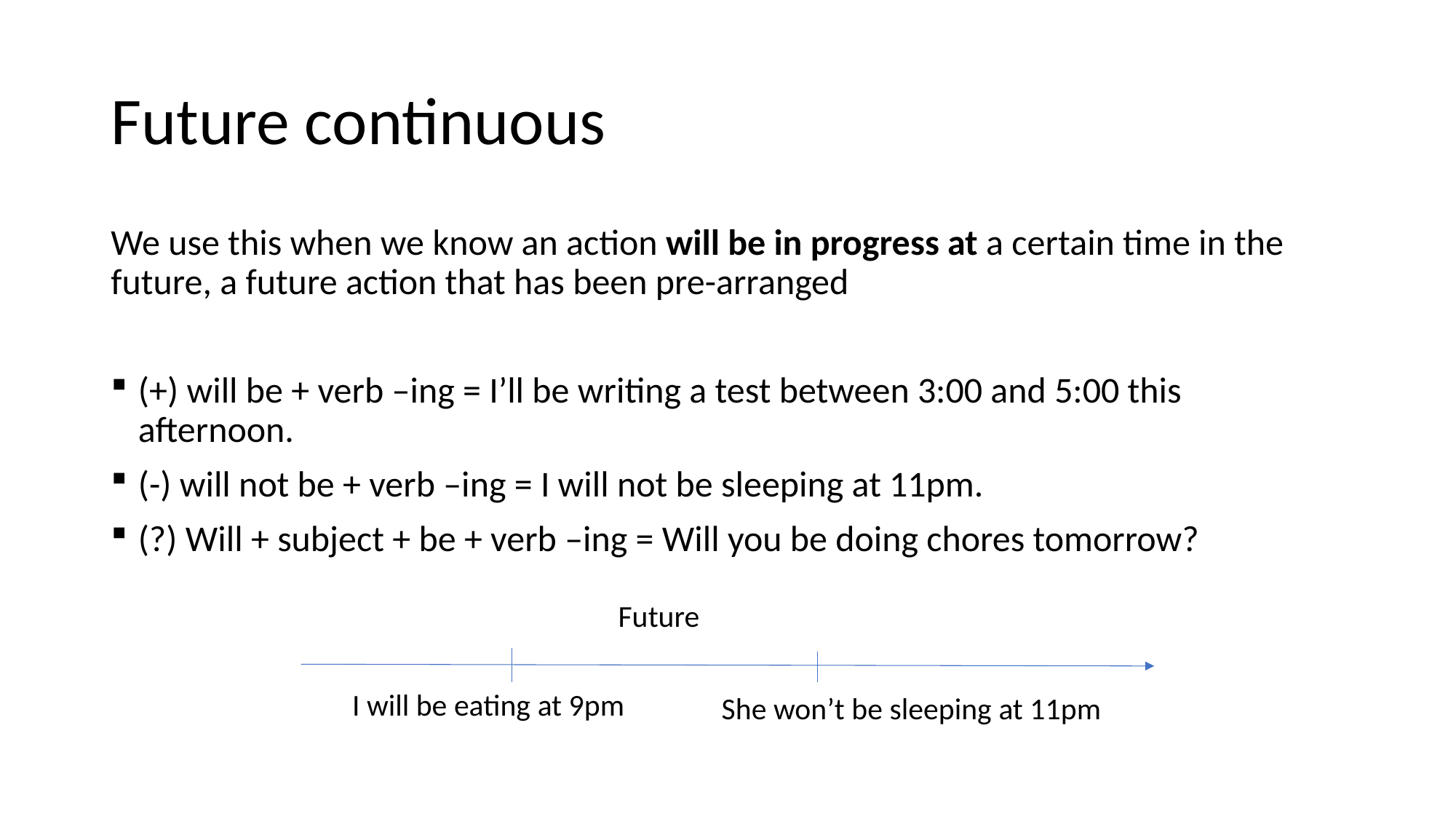

# Future continuous
We use this when we know an action will be in progress at a certain time in the future, a future action that has been pre-arranged

(+) will be + verb –ing = I’ll be writing a test between 3:00 and 5:00 this afternoon.
(-) will not be + verb –ing = I will not be sleeping at 11pm.
(?) Will + subject + be + verb –ing = Will you be doing chores tomorrow?

Future
I will be eating at 9pm
She won’t be sleeping at 11pm